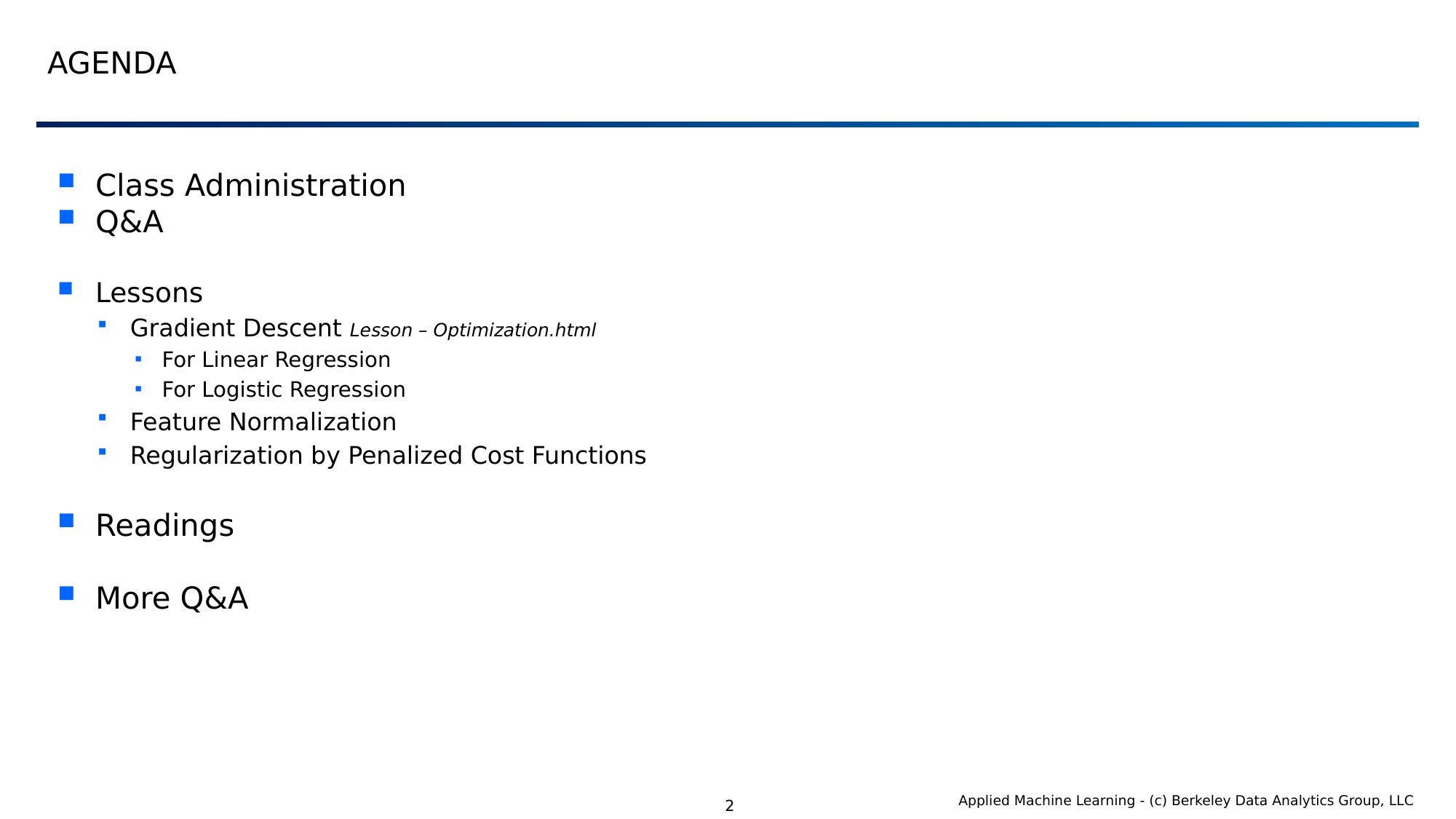

# Agenda
Class Administration
Q&A

Lessons
Gradient Descent Lesson – Optimization.html
For Linear Regression
For Logistic Regression
Feature Normalization
Regularization by Penalized Cost Functions

Readings

More Q&A
2
Applied Machine Learning - (c) Berkeley Data Analytics Group, LLC